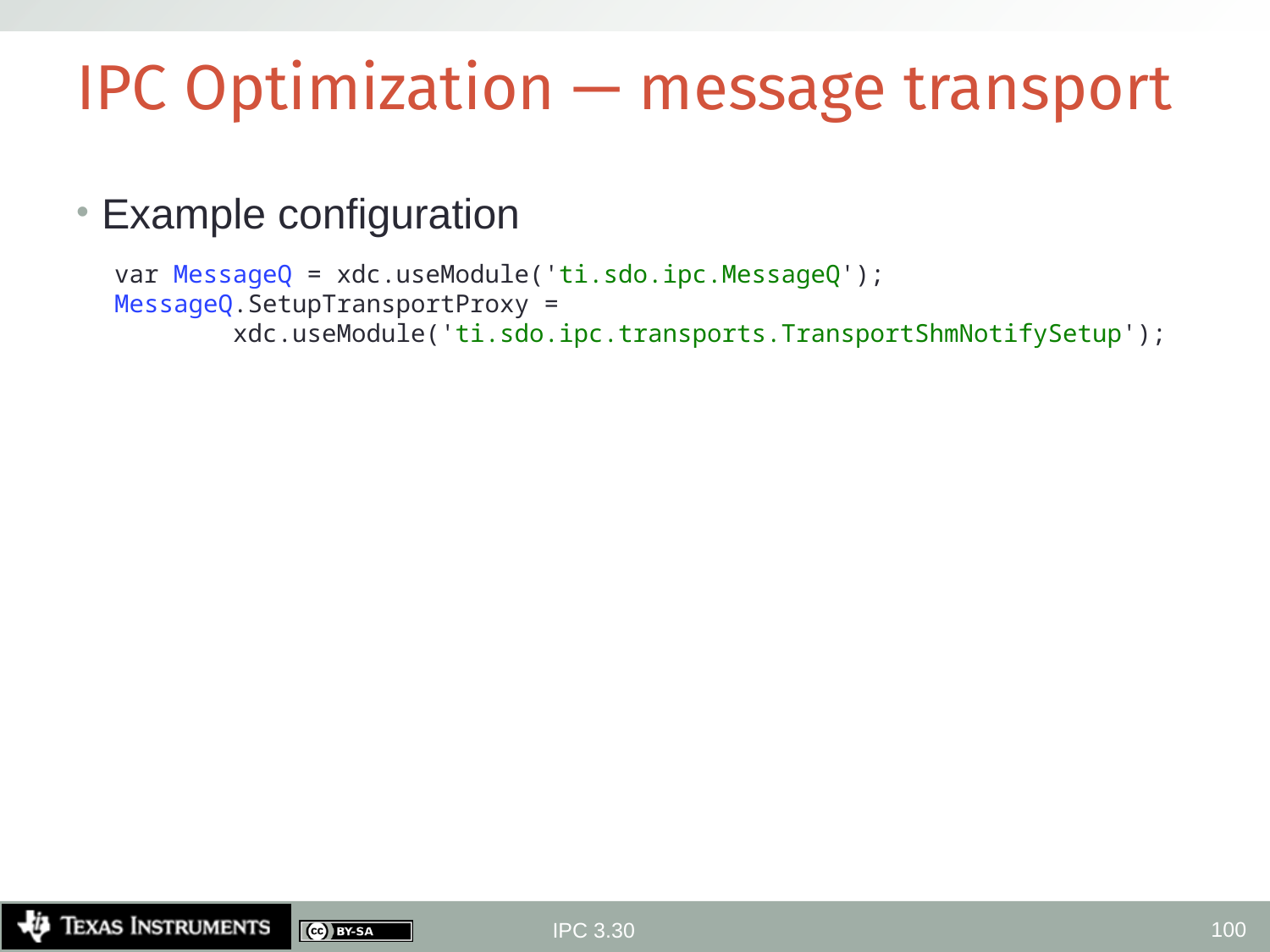

# IPC Optimization — message transport
Example configuration
var MessageQ = xdc.useModule('ti.sdo.ipc.MessageQ');
MessageQ.SetupTransportProxy =
        xdc.useModule('ti.sdo.ipc.transports.TransportShmNotifySetup');
100
IPC 3.30